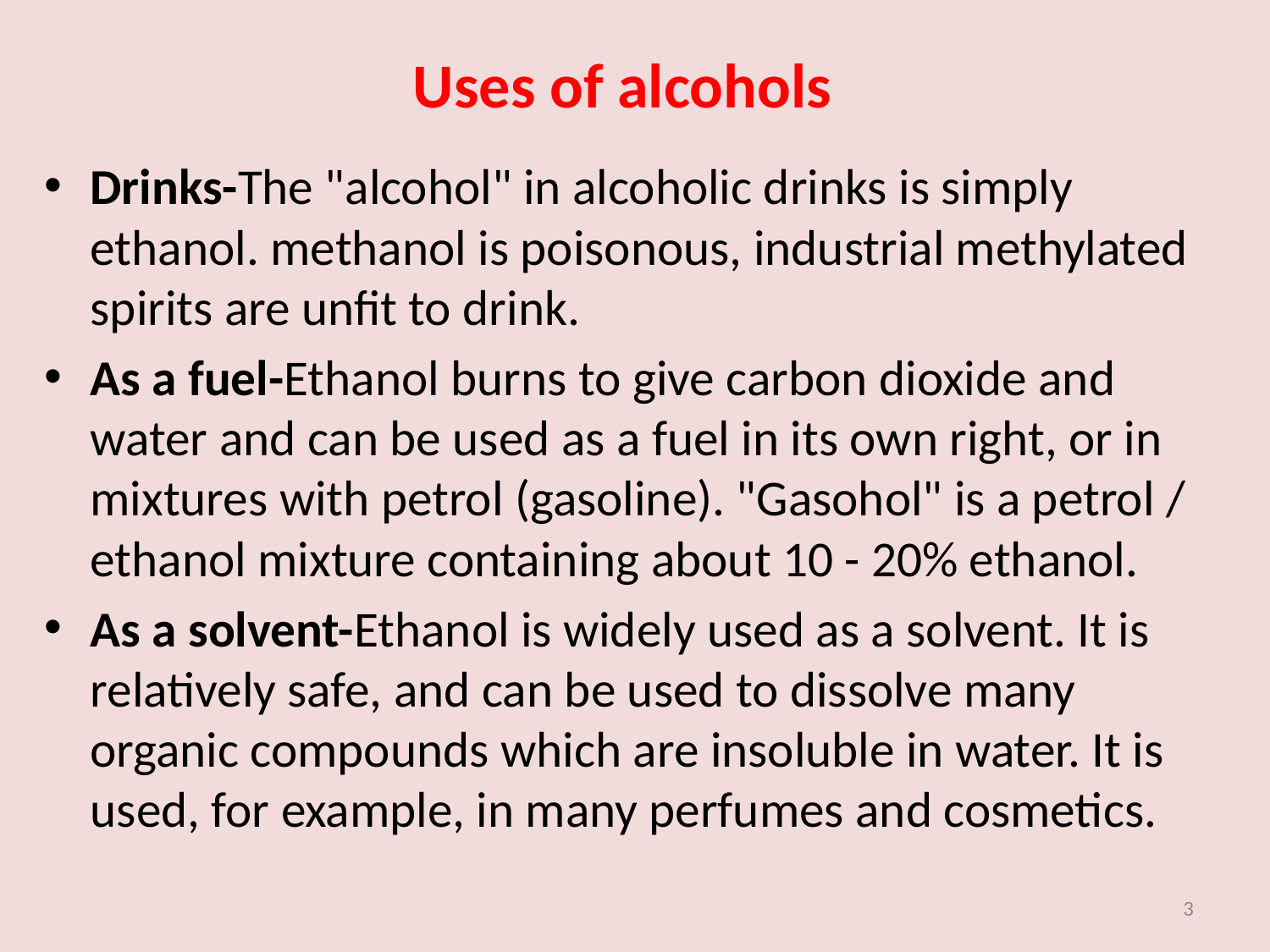

# Uses of alcohols
Drinks-The "alcohol" in alcoholic drinks is simply ethanol. methanol is poisonous, industrial methylated spirits are unfit to drink.
As a fuel-Ethanol burns to give carbon dioxide and water and can be used as a fuel in its own right, or in mixtures with petrol (gasoline). "Gasohol" is a petrol / ethanol mixture containing about 10 - 20% ethanol.
As a solvent-Ethanol is widely used as a solvent. It is relatively safe, and can be used to dissolve many organic compounds which are insoluble in water. It is used, for example, in many perfumes and cosmetics.

3